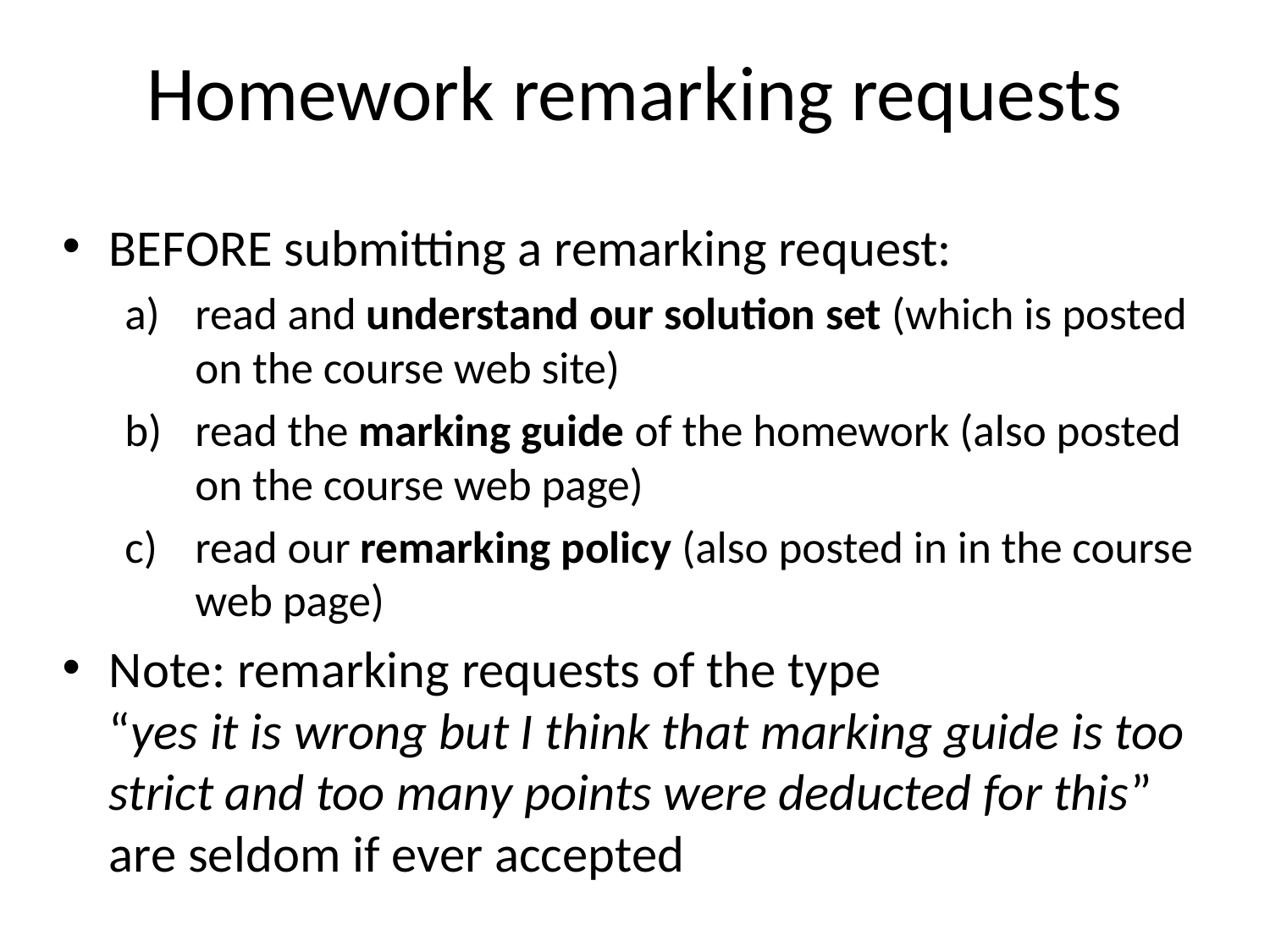

# Homework remarking requests
BEFORE submitting a remarking request:
read and understand our solution set (which is posted on the course web site)
read the marking guide of the homework (also posted on the course web page)
read our remarking policy (also posted in in the course web page)
Note: remarking requests of the type
“yes it is wrong but I think that marking guide is too strict and too many points were deducted for this”
are seldom if ever accepted